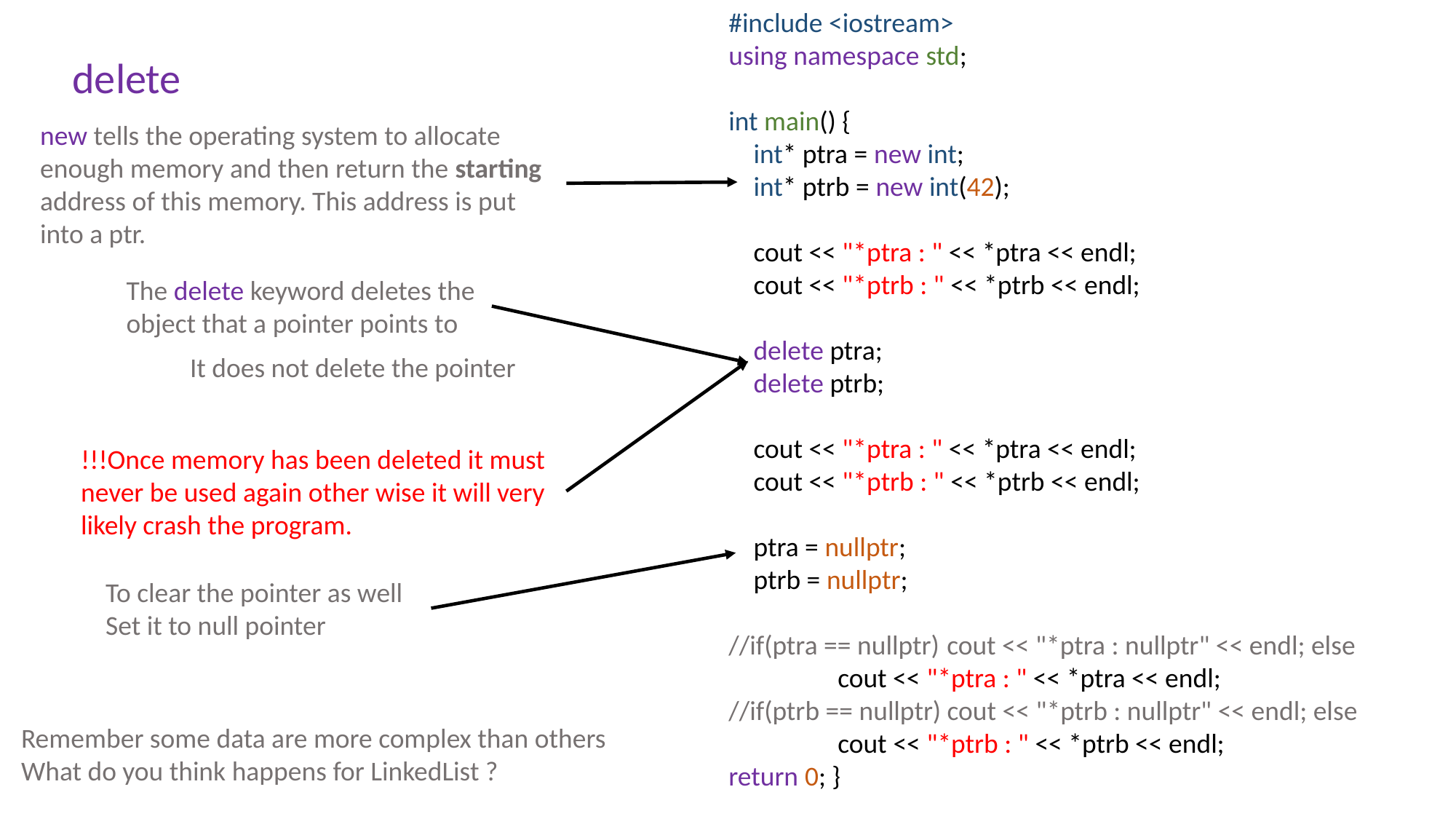

#include <iostream>
using namespace std;

int main() {
    int* ptra = new int;
    int* ptrb = new int(42);

    cout << "*ptra : " << *ptra << endl;
    cout << "*ptrb : " << *ptrb << endl;

    delete ptra;
    delete ptrb;

    cout << "*ptra : " << *ptra << endl;
    cout << "*ptrb : " << *ptrb << endl;

    ptra = nullptr;
    ptrb = nullptr;

//if(ptra == nullptr) 	cout << "*ptra : nullptr" << endl; else
	cout << "*ptra : " << *ptra << endl;
//if(ptrb == nullptr) cout << "*ptrb : nullptr" << endl; else
	cout << "*ptrb : " << *ptrb << endl;
return 0; }
delete
new tells the operating system to allocate enough memory and then return the starting address of this memory. This address is put into a ptr.
The delete keyword deletes the object that a pointer points to
It does not delete the pointer
!!!Once memory has been deleted it must never be used again other wise it will very likely crash the program.
To clear the pointer as well
Set it to null pointer
Remember some data are more complex than others
What do you think happens for LinkedList ?